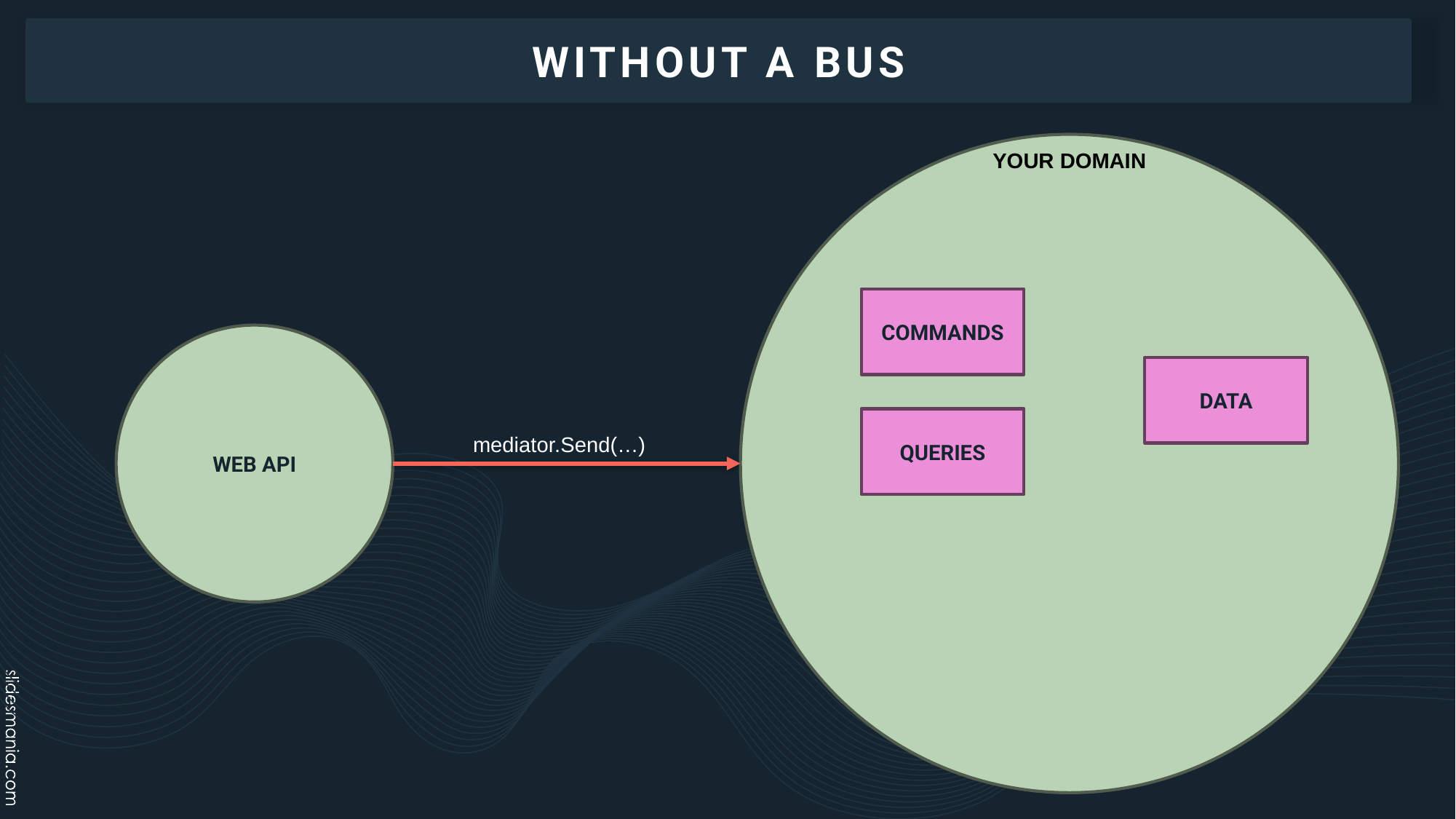

WITHOUT A BUS

YOUR DOMAIN
COMMANDS
WEB API
DATA
QUERIES
mediator.Send(…)